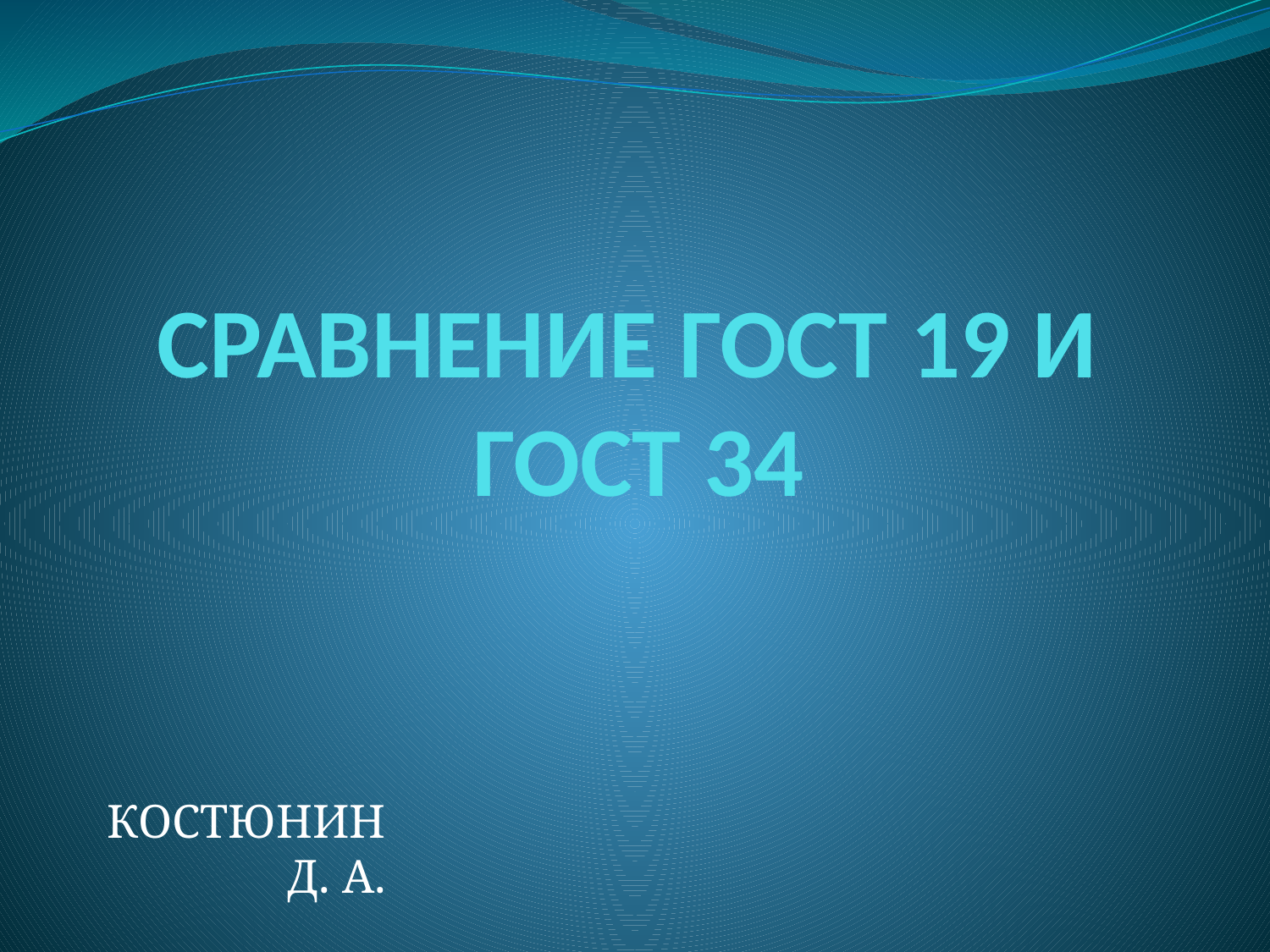

# СРАВНЕНИЕ ГОСТ 19 И  ГОСТ 34
КОСТЮНИН Д. А.